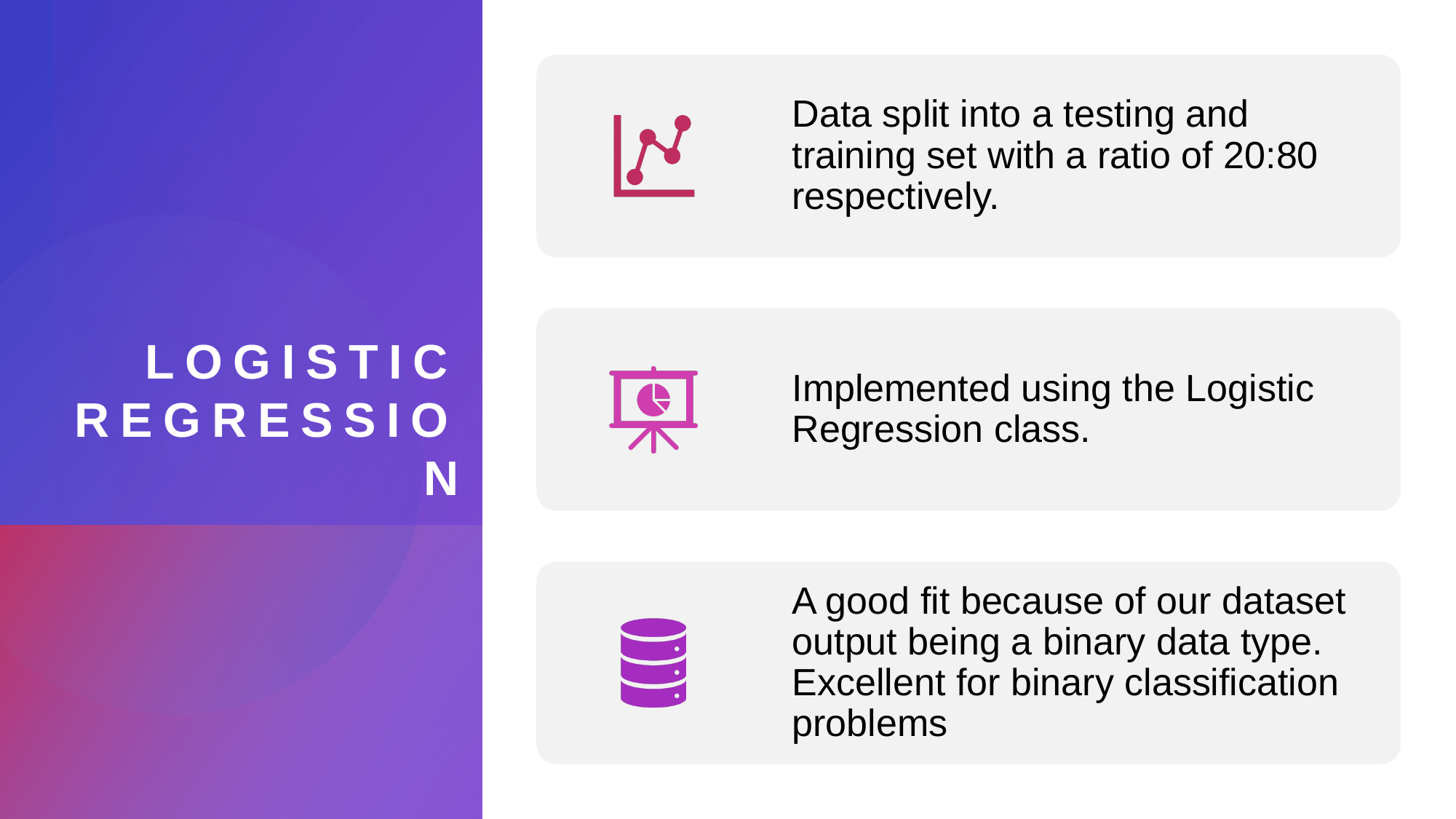

Data split into a testing and training set with a ratio of 20:80 respectively.
Implemented using the Logistic Regression class.
A good fit because of our dataset output being a binary data type. Excellent for binary classification problems
# LOGISTIC REGRESSION